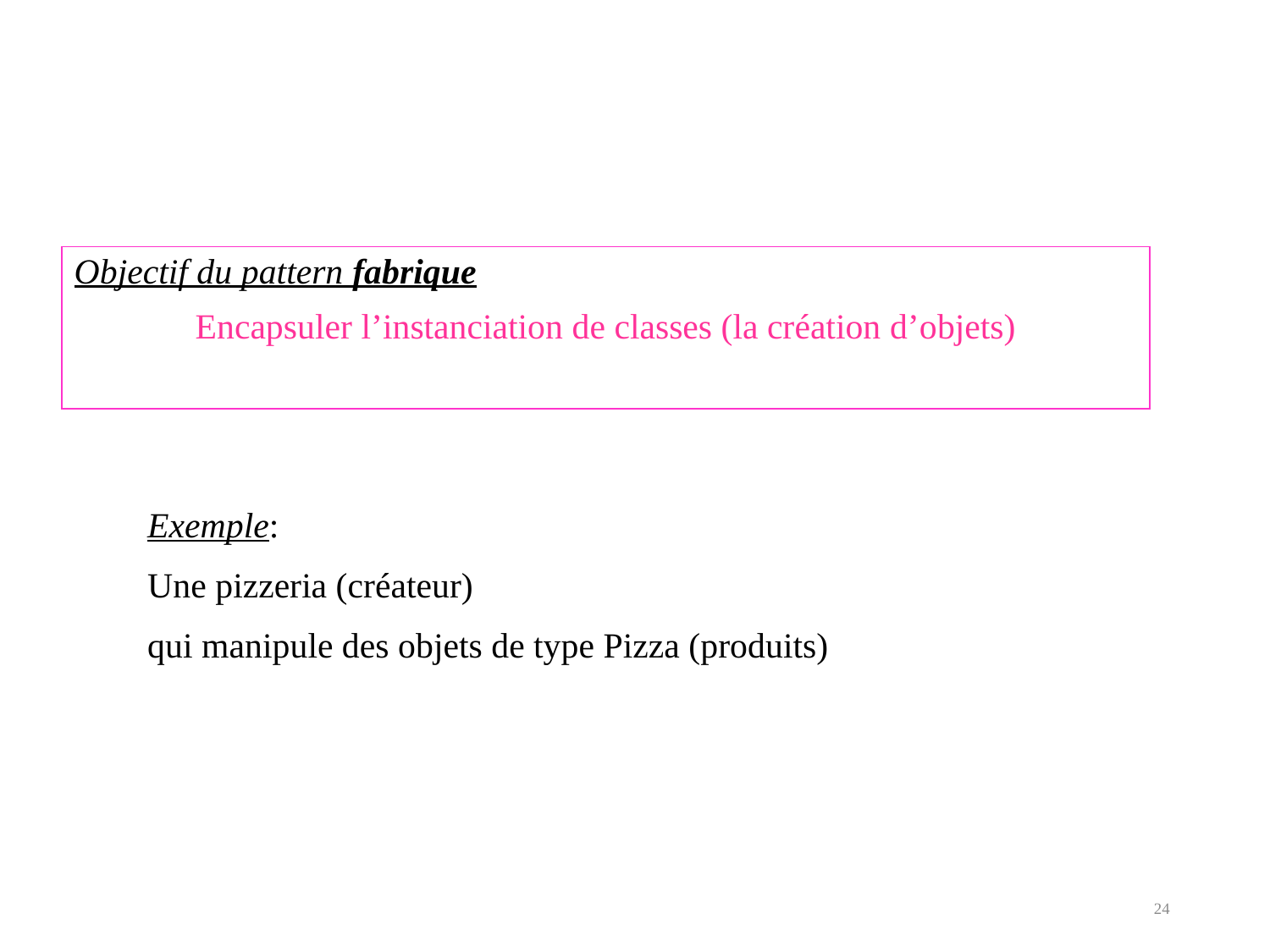

Objectif du pattern fabrique
Encapsuler l’instanciation de classes (la création d’objets)

Exemple:
Une pizzeria (créateur)
qui manipule des objets de type Pizza (produits)
24